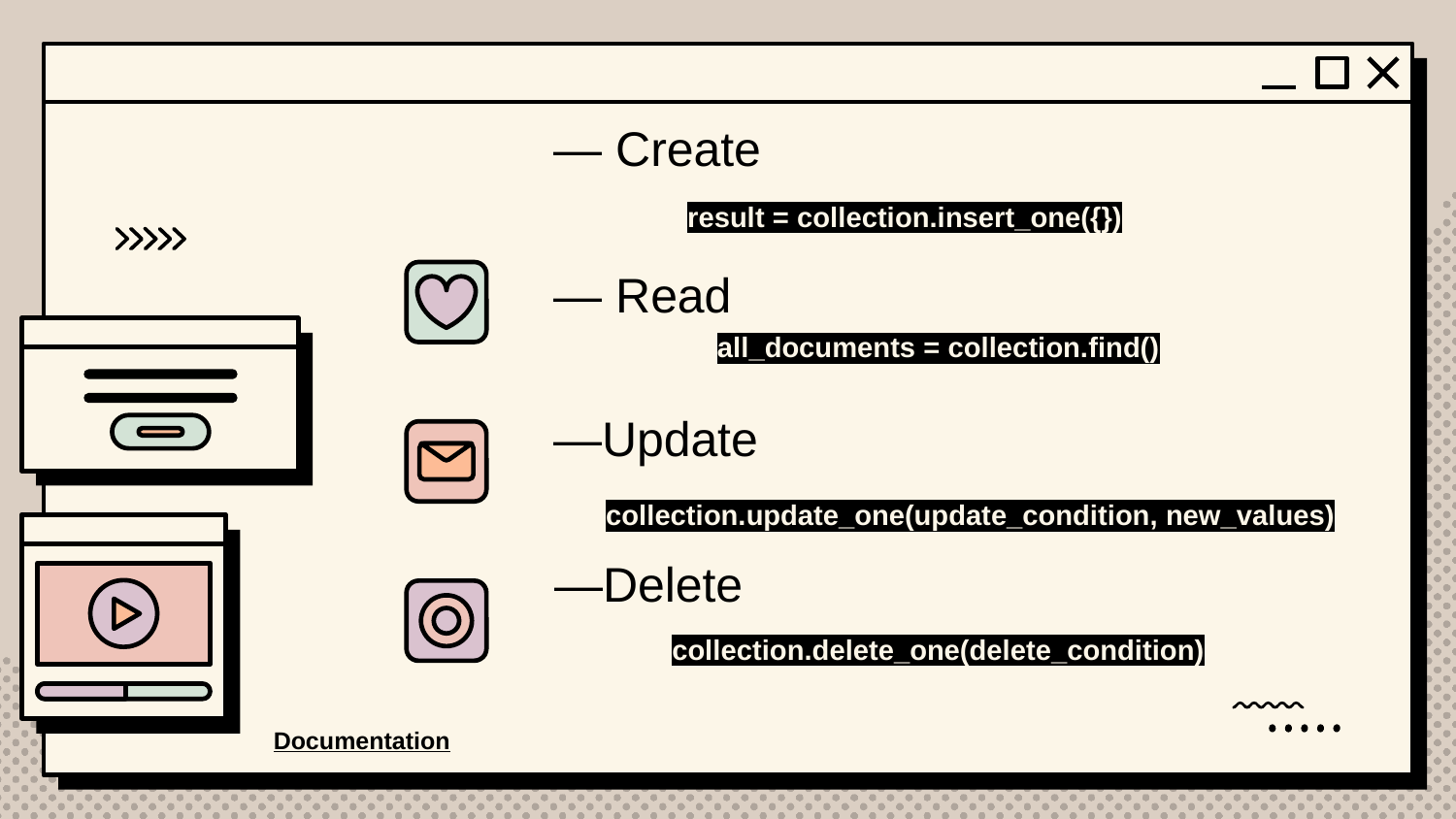

— Create
result = collection.insert_one({})

— Read

all_documents = collection.find()

—Update

collection.update_one(update_condition, new_values)

—Delete

collection.delete_one(delete_condition)

Documentation